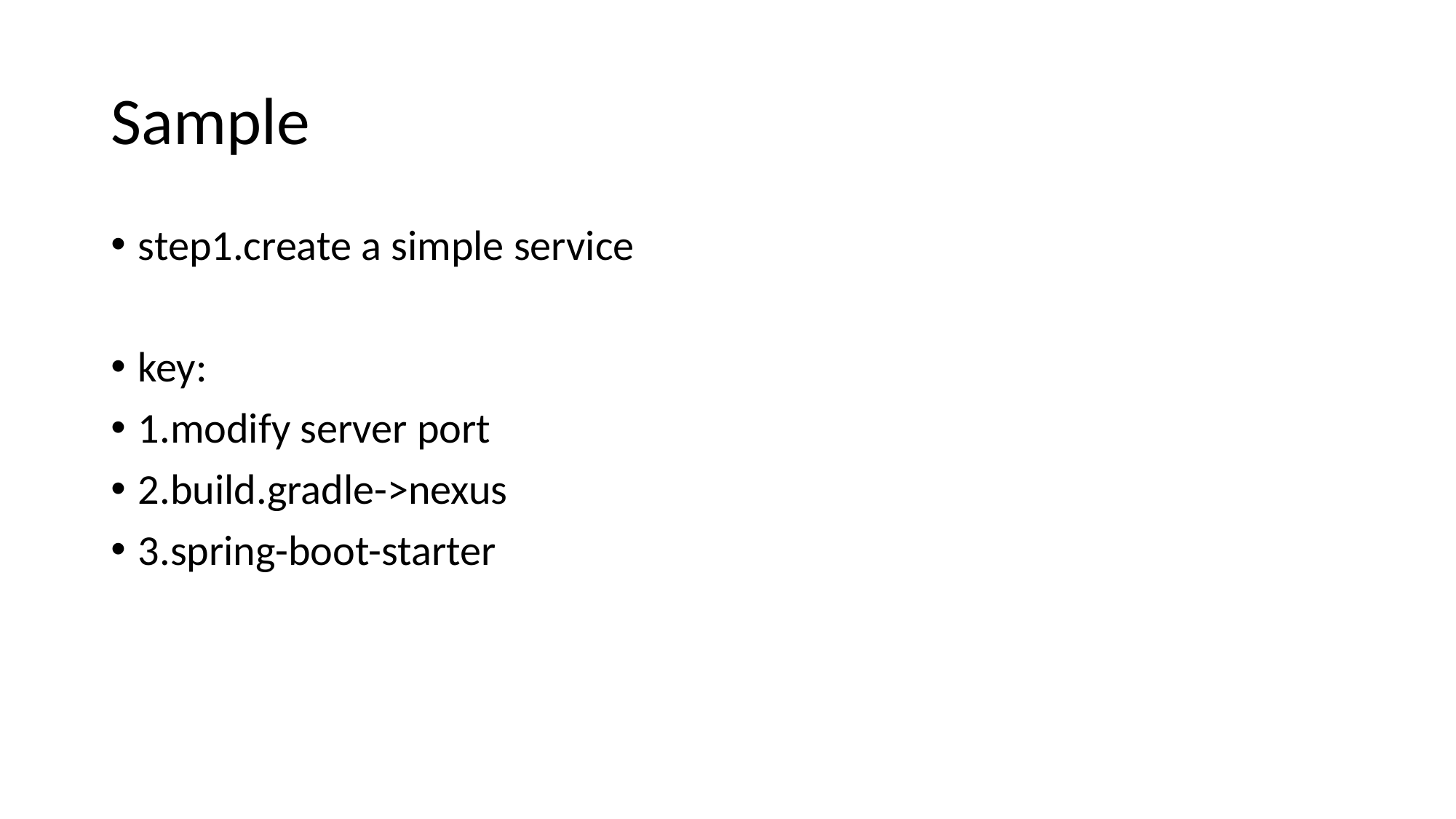

# Sample
step1.create a simple service

key:
1.modify server port
2.build.gradle->nexus
3.spring-boot-starter